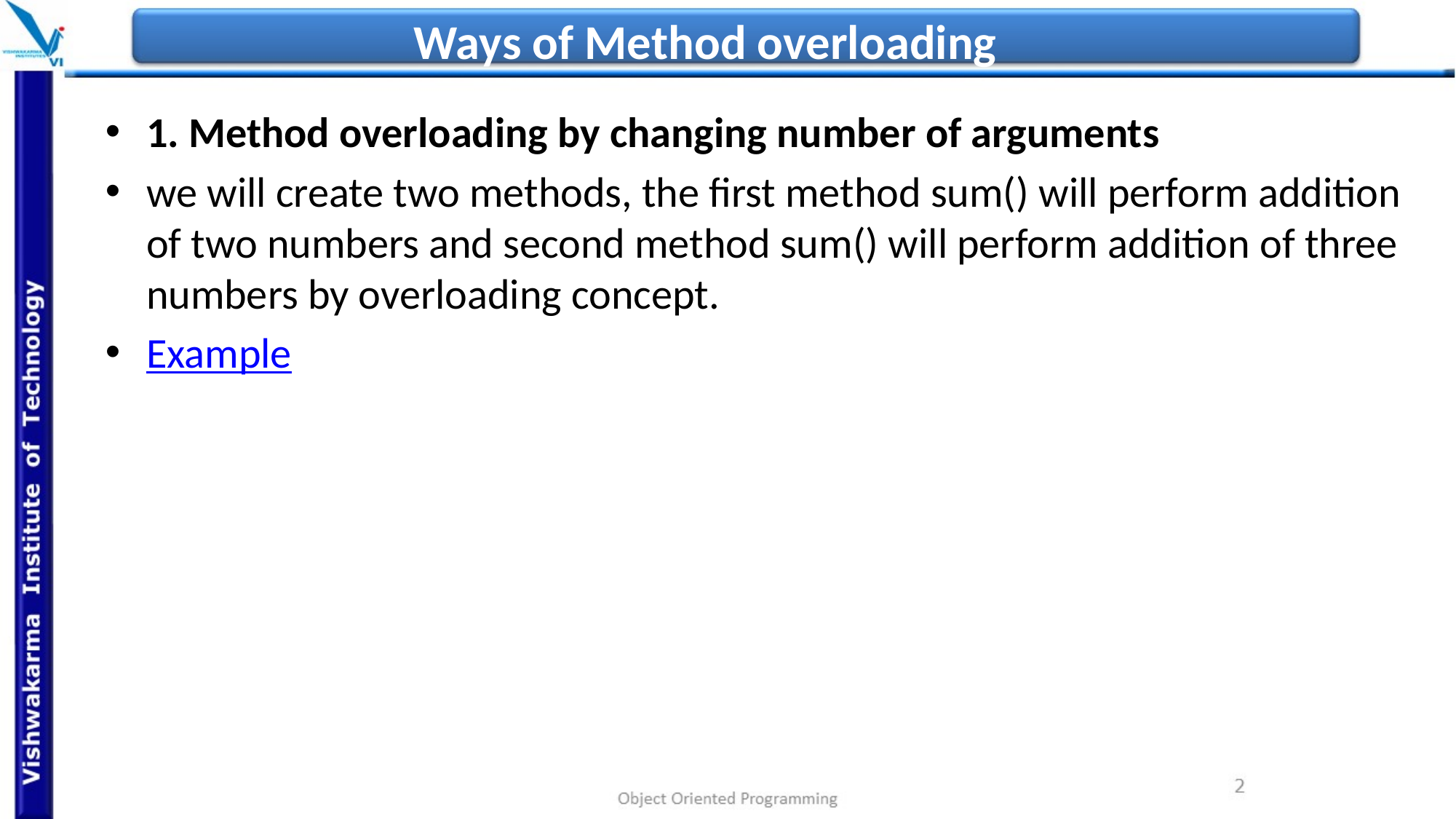

# Ways of Method overloading
1. Method overloading by changing number of arguments
we will create two methods, the first method sum() will perform addition of two numbers and second method sum() will perform addition of three numbers by overloading concept.
Example